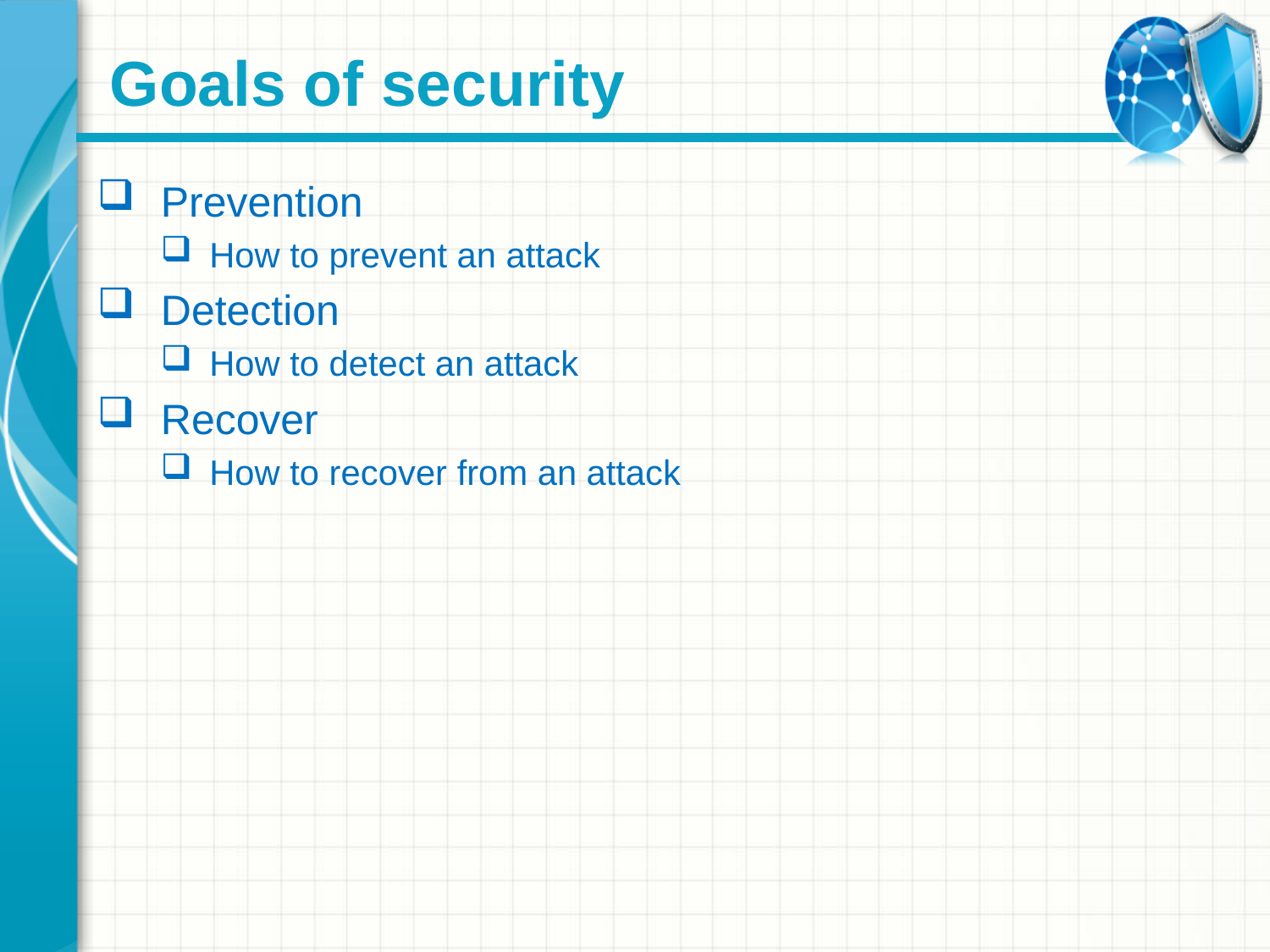

# Goals of security
Prevention
How to prevent an attack
Detection
How to detect an attack
Recover
How to recover from an attack